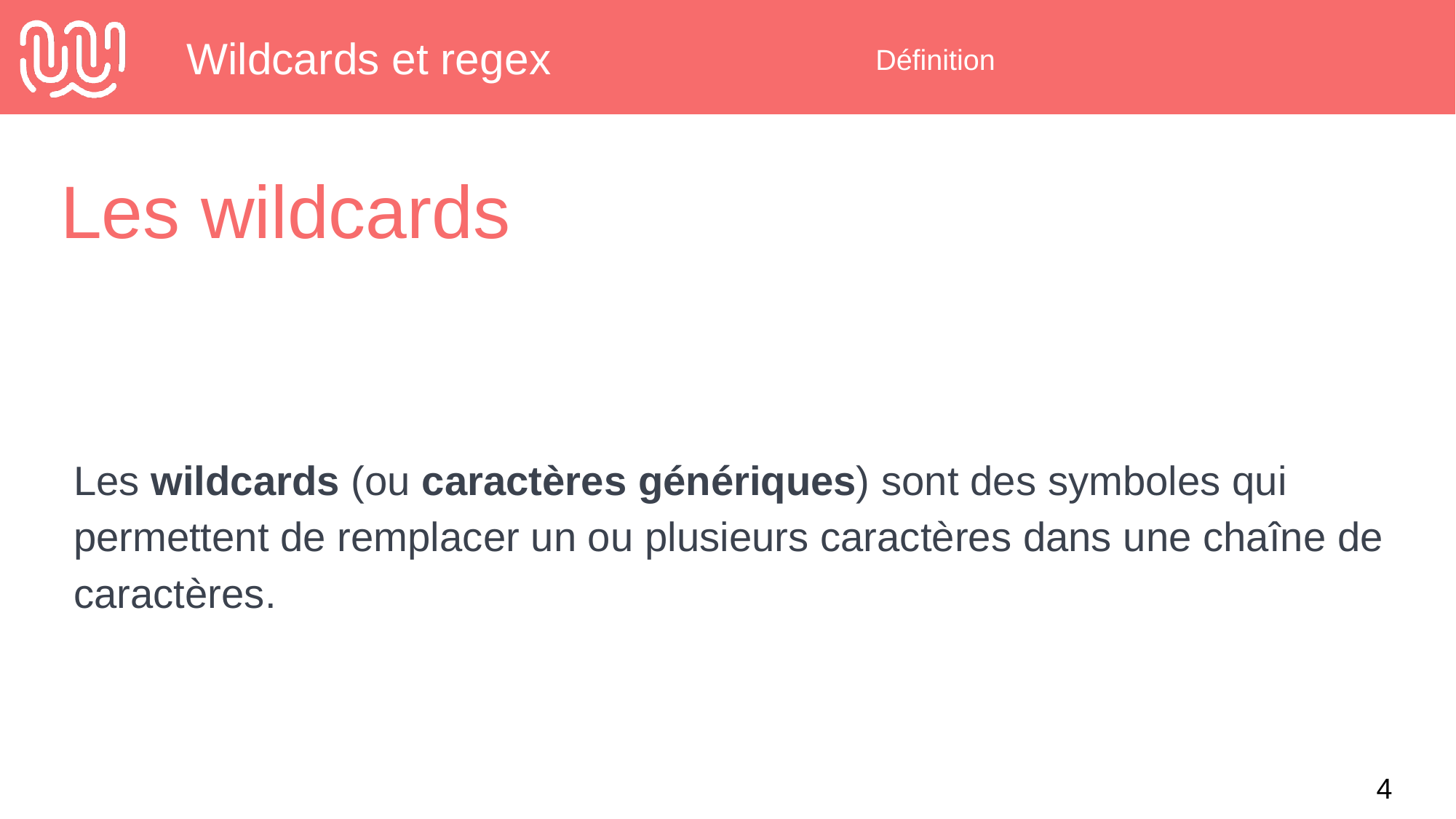

# Wildcards et regex
Définition
Les wildcards
Les wildcards (ou caractères génériques) sont des symboles qui permettent de remplacer un ou plusieurs caractères dans une chaîne de caractères.
4